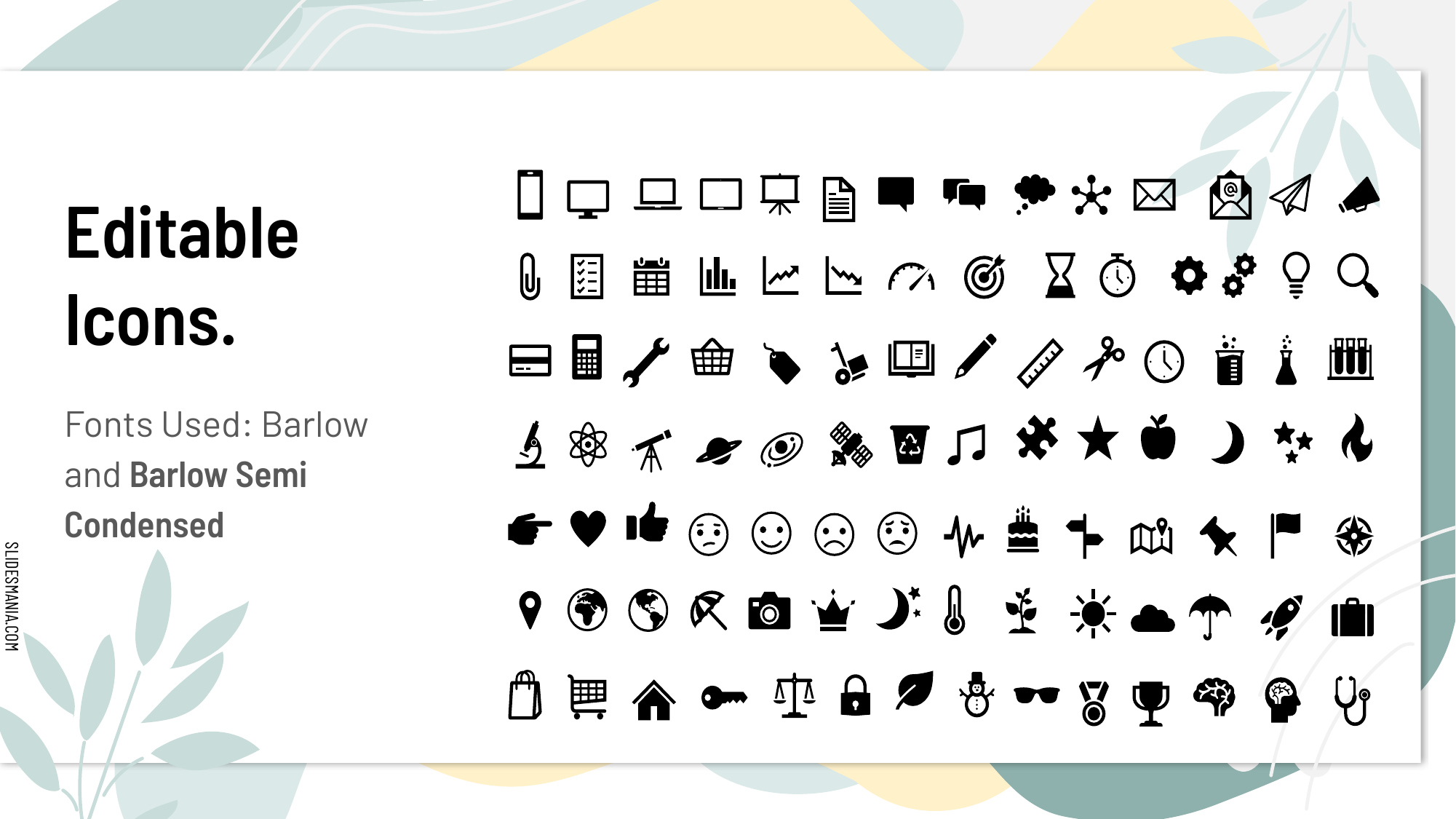

# Editable Icons.

Fonts Used: Barlow and Barlow Semi Condensed